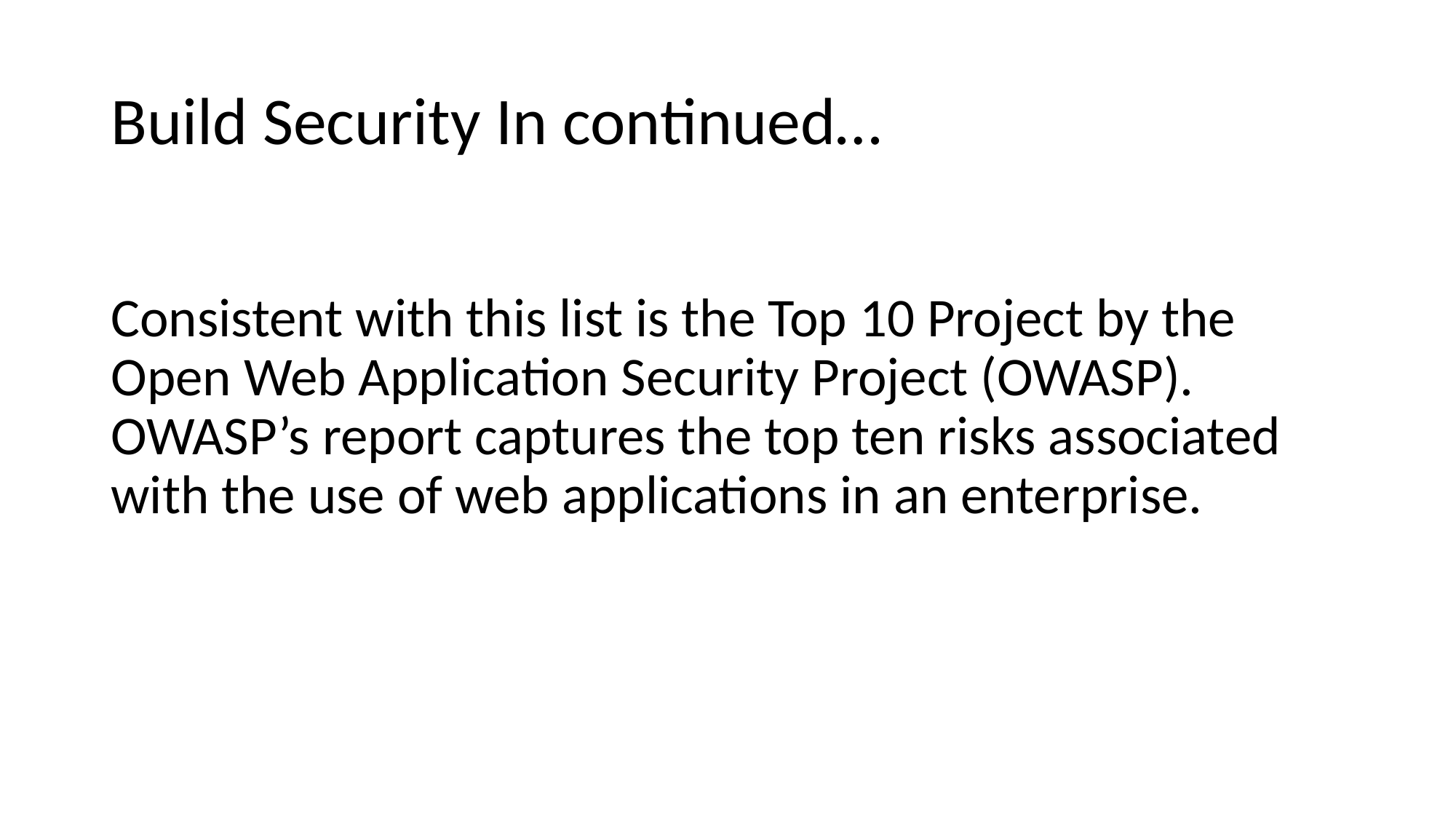

# Build Security In continued…

Consistent with this list is the Top 10 Project by the Open Web Application Security Project (OWASP). OWASP’s report captures the top ten risks associated with the use of web applications in an enterprise.